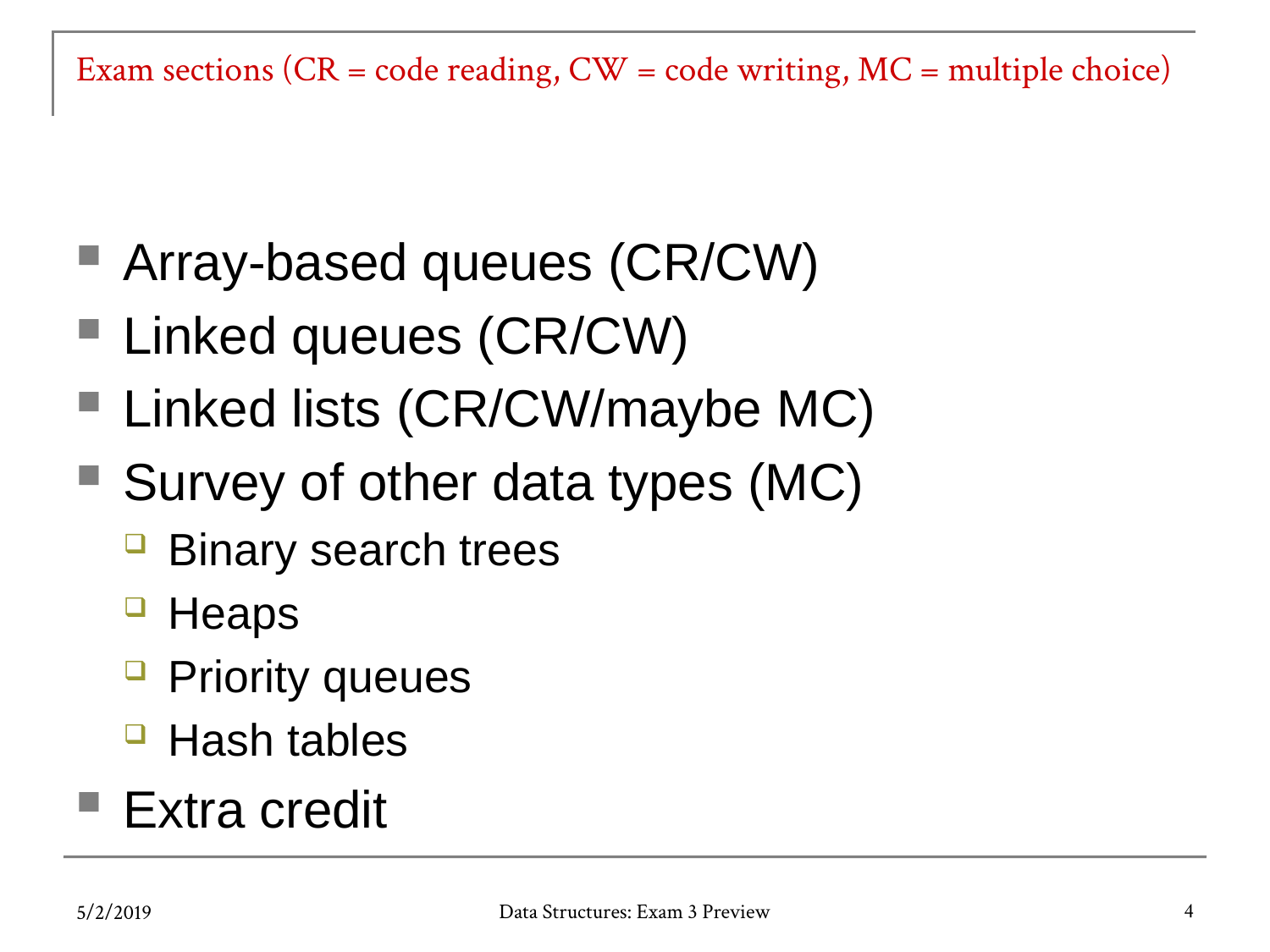

# Exam sections (CR = code reading, CW = code writing, MC = multiple choice)
Array-based queues (CR/CW)
Linked queues (CR/CW)
Linked lists (CR/CW/maybe MC)
Survey of other data types (MC)
Binary search trees
Heaps
Priority queues
Hash tables
Extra credit

5/2/2019
4
Data Structures: Exam 3 Preview